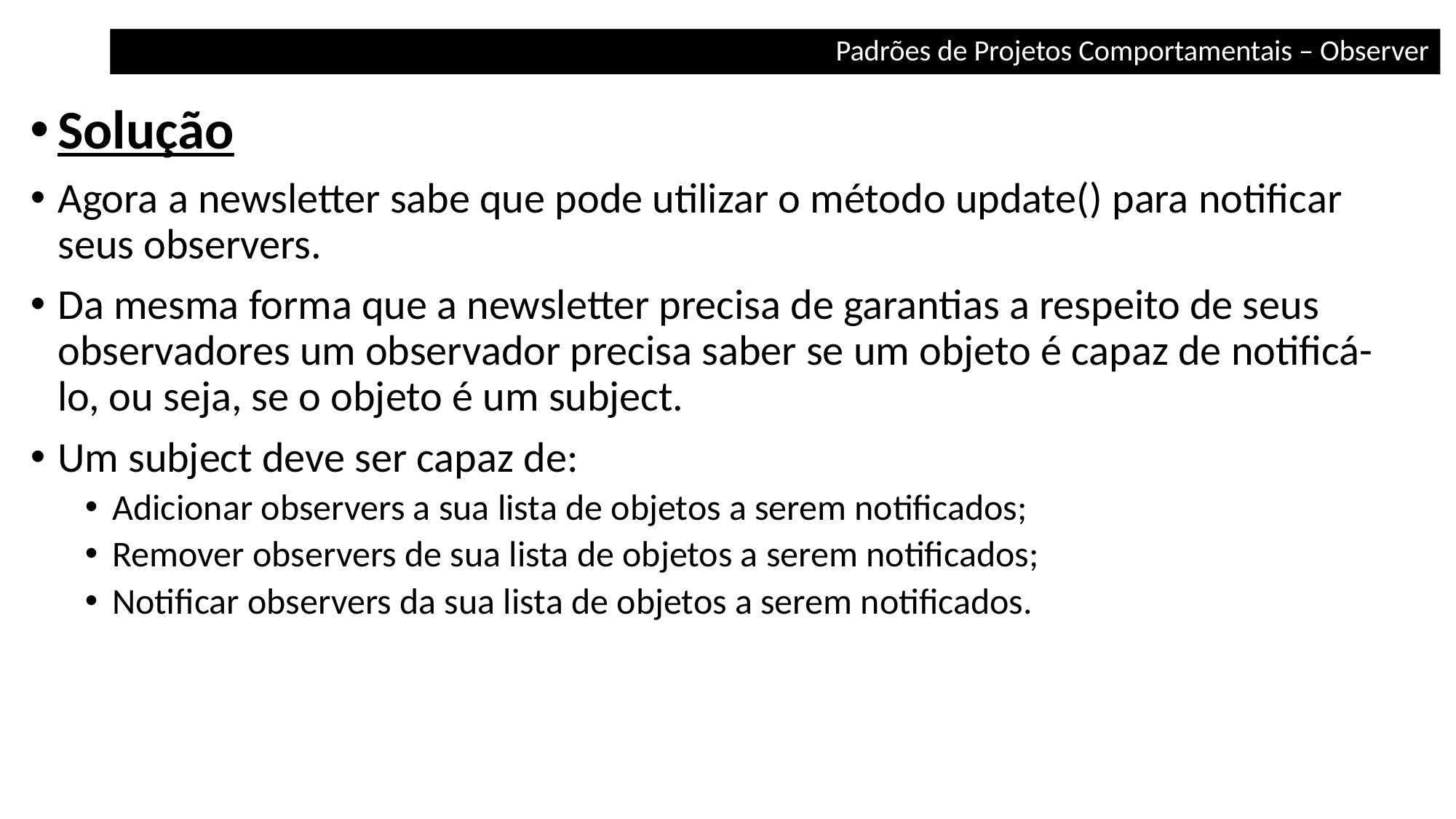

Padrões de Projetos Comportamentais – Observer
Solução
Agora a newsletter sabe que pode utilizar o método update() para notificar seus observers.
Da mesma forma que a newsletter precisa de garantias a respeito de seus observadores um observador precisa saber se um objeto é capaz de notificá-lo, ou seja, se o objeto é um subject.
Um subject deve ser capaz de:
Adicionar observers a sua lista de objetos a serem notificados;
Remover observers de sua lista de objetos a serem notificados;
Notificar observers da sua lista de objetos a serem notificados.